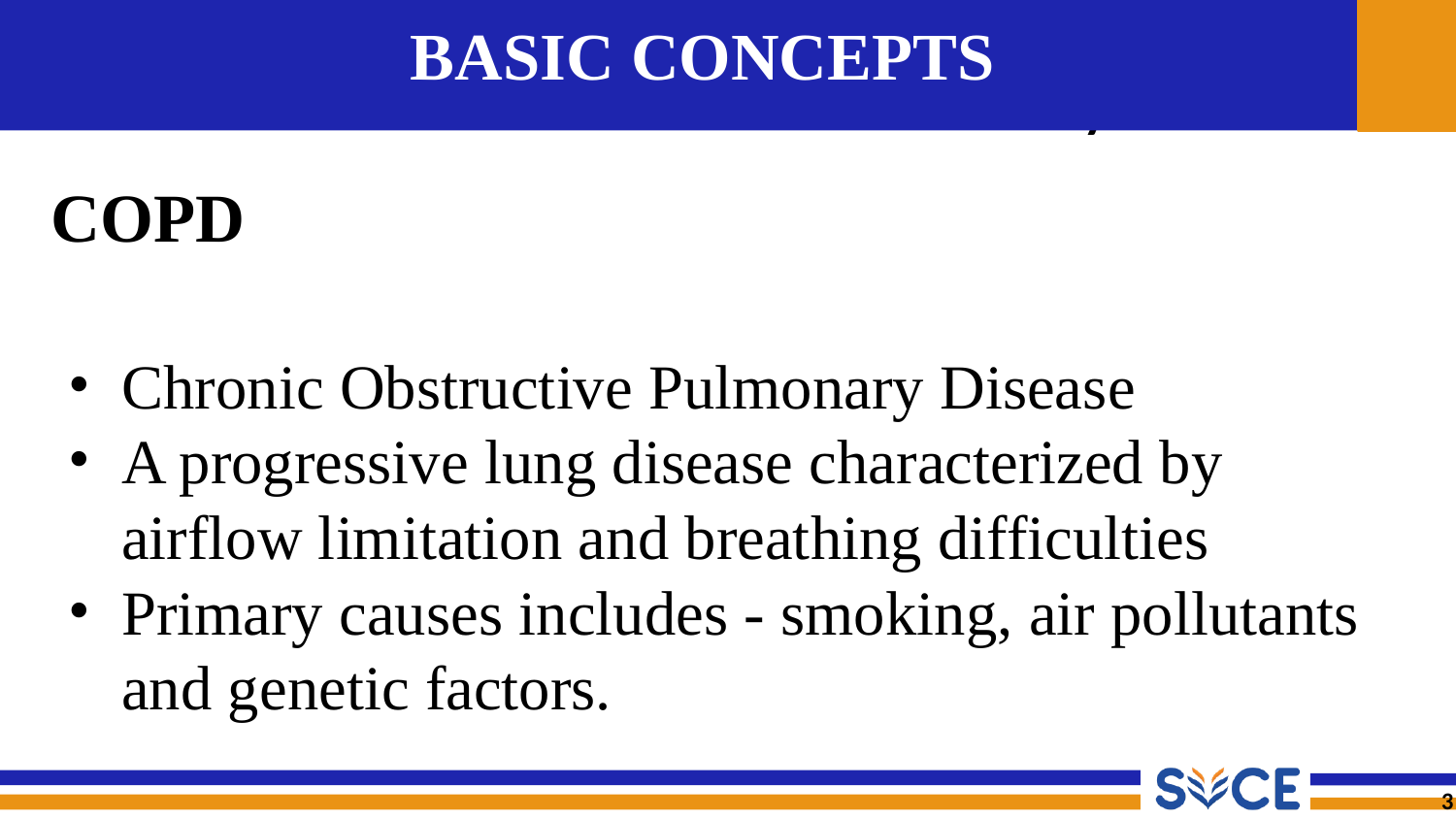

# BASIC CONCEPTS
COPD

Chronic Obstructive Pulmonary Disease
A progressive lung disease characterized by airflow limitation and breathing difficulties
Primary causes includes - smoking, air pollutants and genetic factors.

3